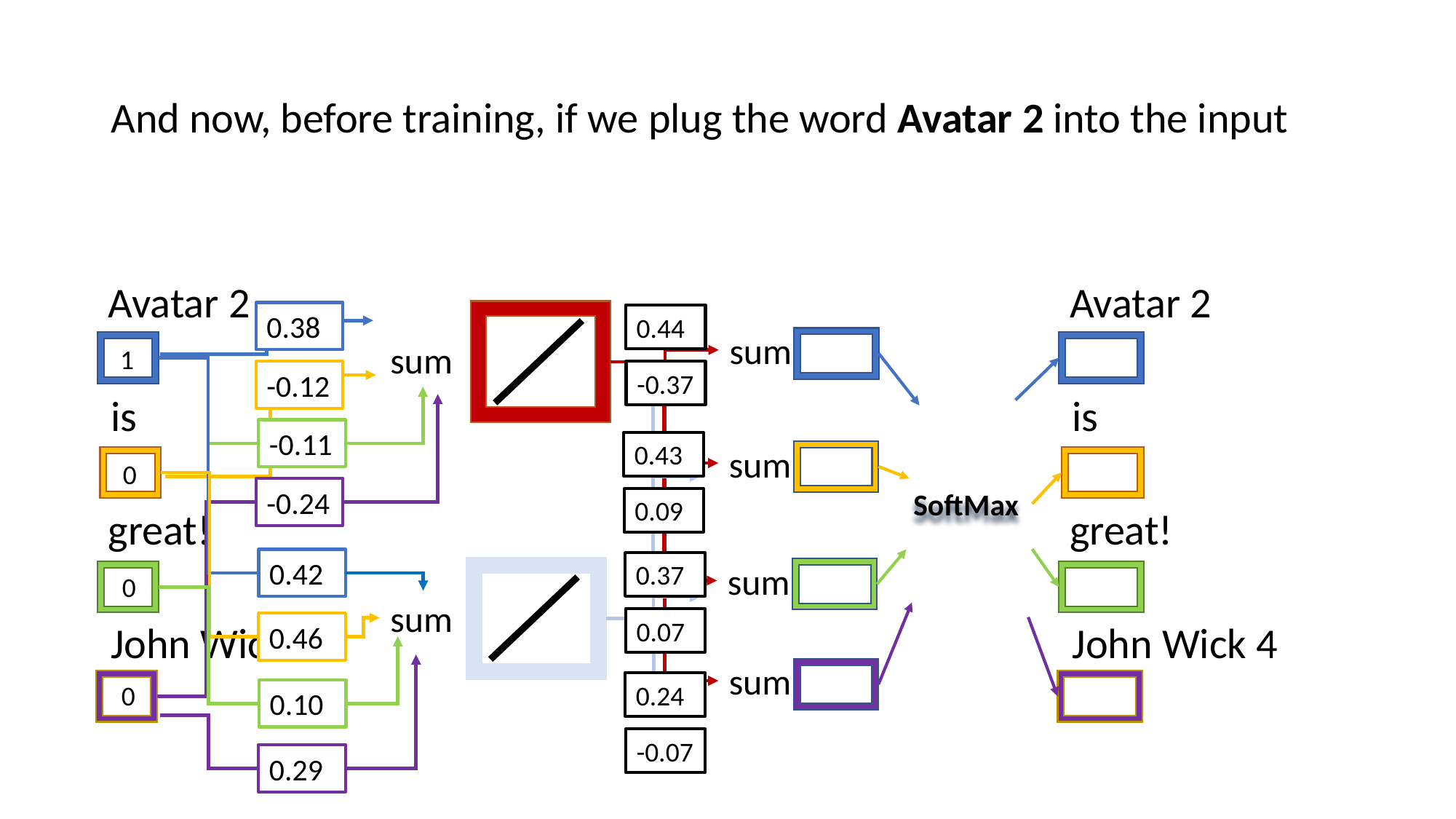

And now, before training, if we plug the word Avatar 2 into the input
Avatar 2
Avatar 2

0.38
0.44
sum

sum
1
-0.12
-0.37
is
is
-0.11
0.43
sum

0
-0.24
SoftMax
0.09
great!
great!
0.42
0.37
sum

0
sum
0.07
John Wick 4
John Wick 4
0.46
sum

0
0.24
0.10
-0.07
0.29